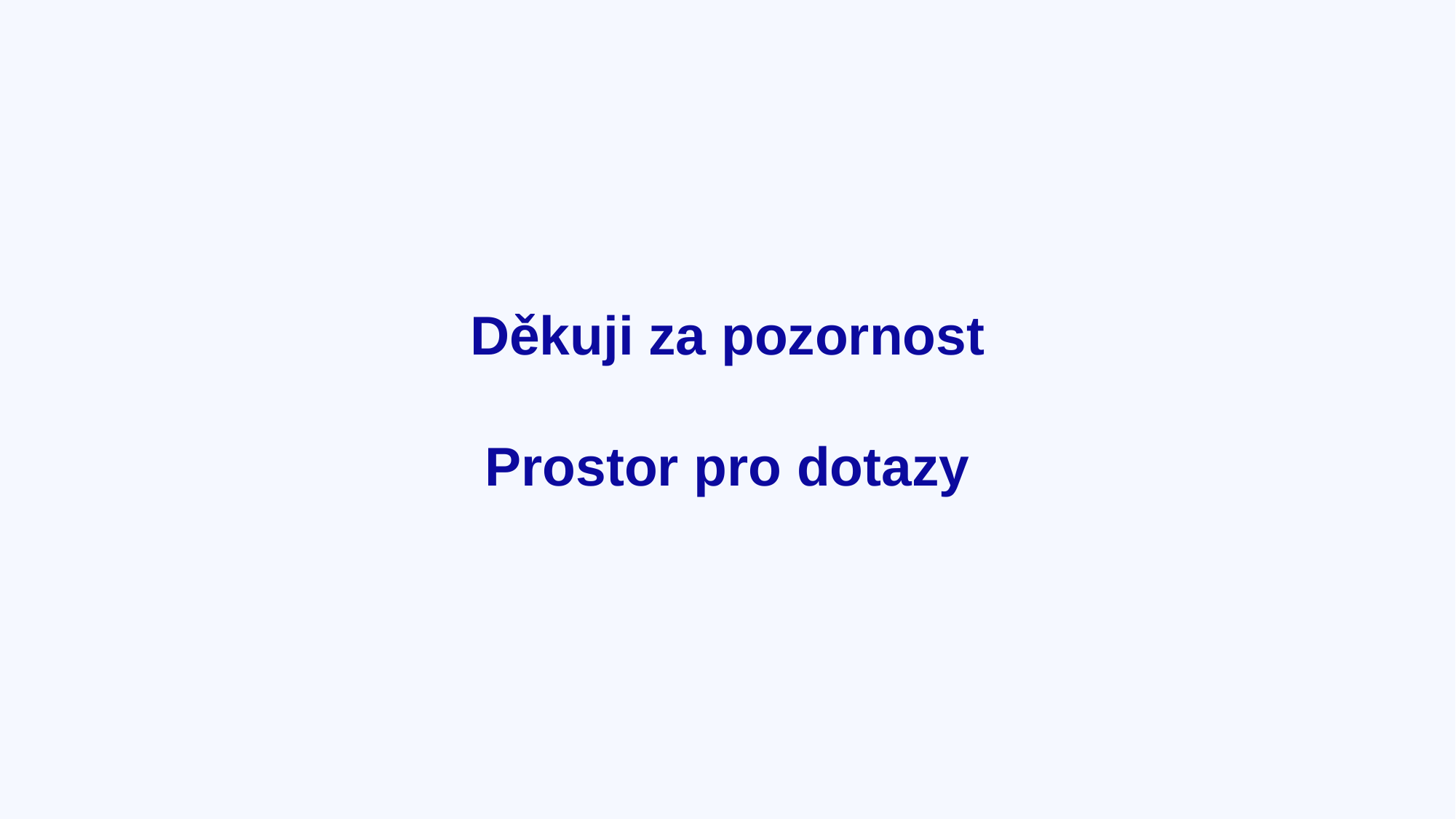

# Děkuji za pozornost Prostor pro dotazy